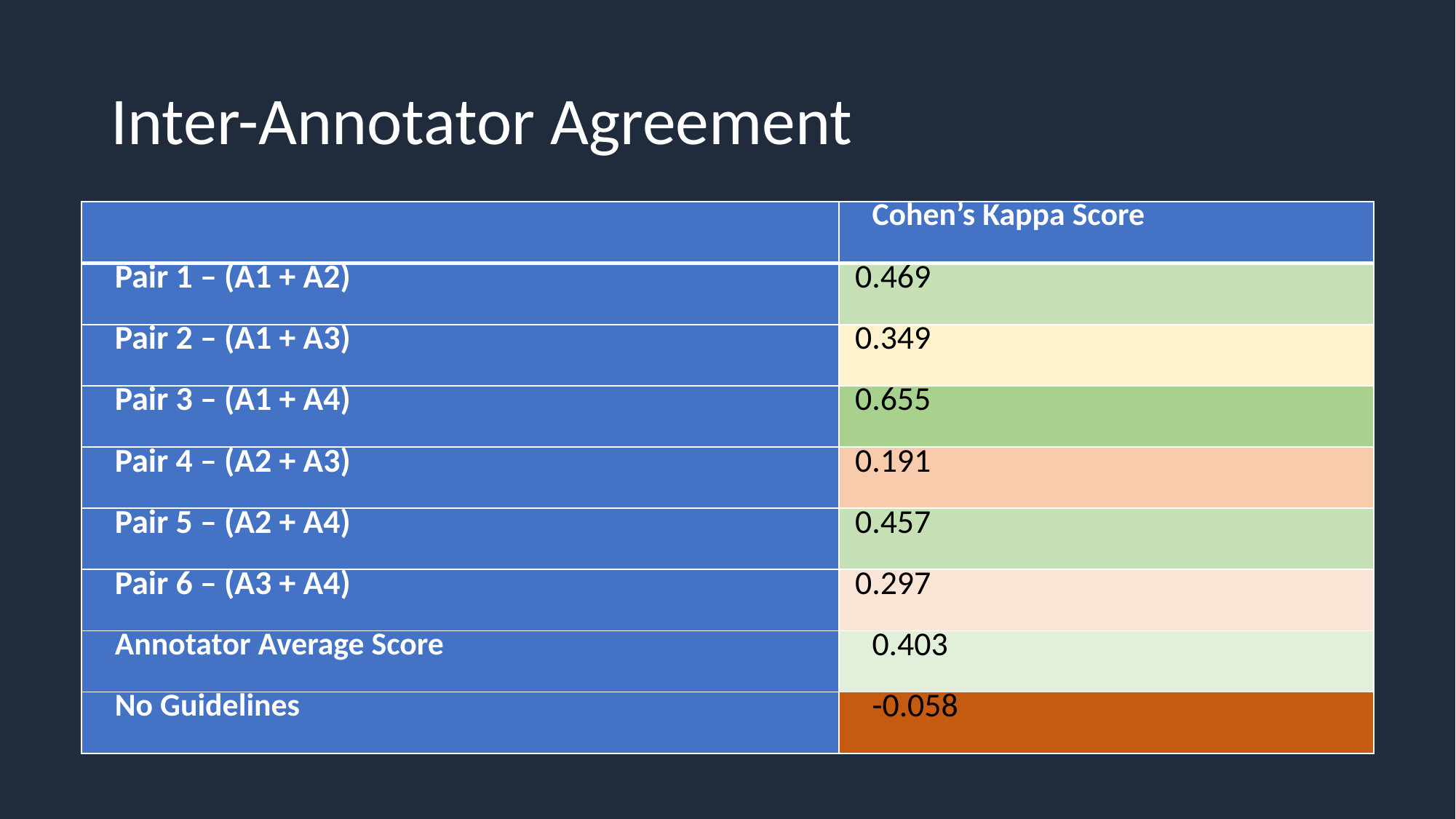

# Inter-Annotator Agreement
|  | Cohen’s Kappa Score |
| --- | --- |
| Pair 1 – (A1 + A2) | 0.469 |
| Pair 2 – (A1 + A3) | 0.349 |
| Pair 3 – (A1 + A4) | 0.655 |
| Pair 4 – (A2 + A3) | 0.191 |
| Pair 5 – (A2 + A4) | 0.457 |
| Pair 6 – (A3 + A4) | 0.297 |
| Annotator Average Score | 0.403 |
| No Guidelines | -0.058 |